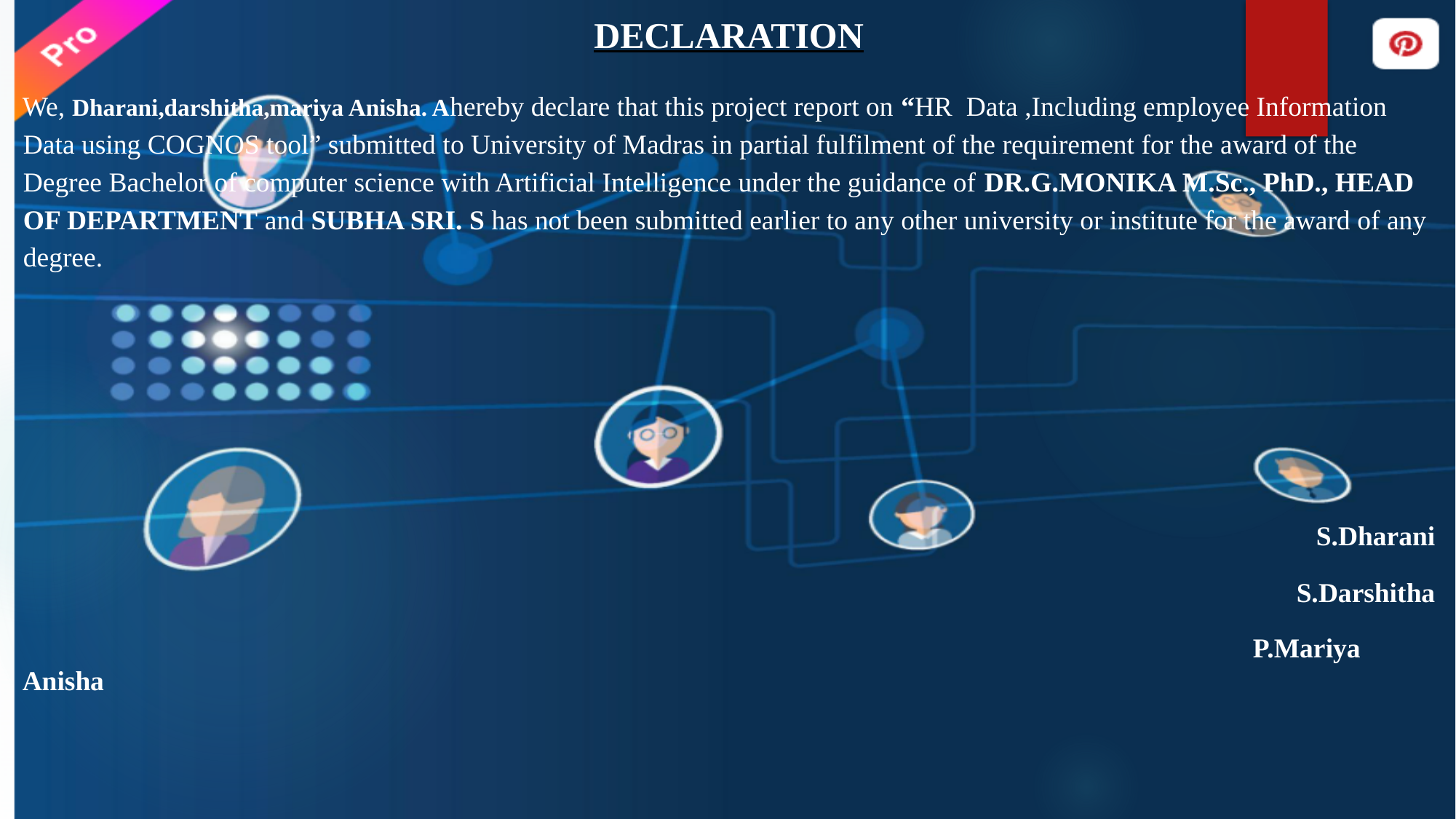

DECLARATION

We, Dharani,darshitha,mariya Anisha. Ahereby declare that this project report on “HR  Data ,Including employee Information Data using COGNOS tool” submitted to University of Madras in partial fulfilment of the requirement for the award of the Degree Bachelor of computer science with Artificial Intelligence under the guidance of DR.G.MONIKA M.Sc., PhD., HEAD OF DEPARTMENT and SUBHA SRI. S has not been submitted earlier to any other university or institute for the award of any degree.

S.Dharani
S.Darshitha
                                                                                                                                                                                  P.Mariya Anisha